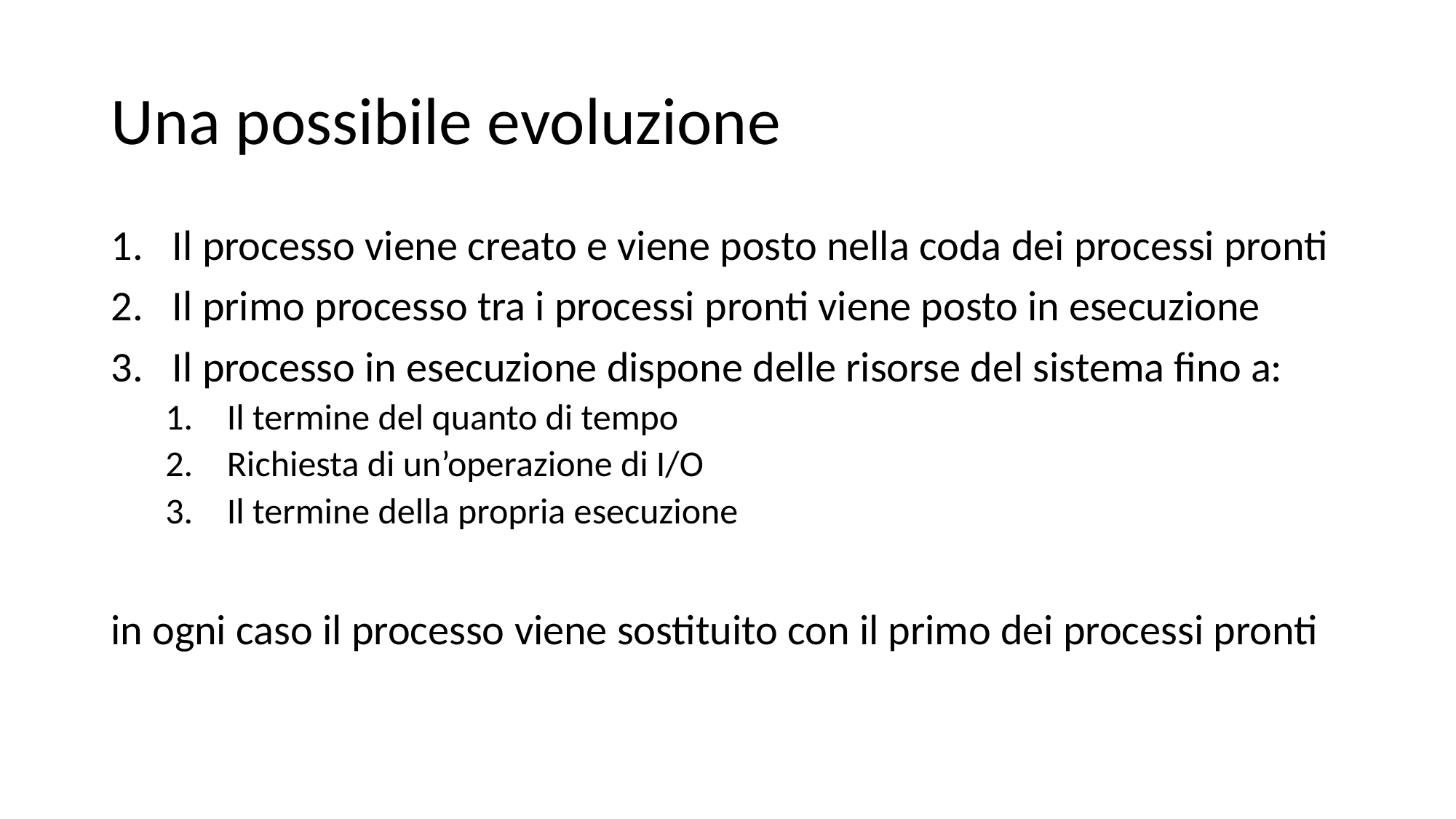

# Una possibile evoluzione
Il processo viene creato e viene posto nella coda dei processi pronti
Il primo processo tra i processi pronti viene posto in esecuzione
Il processo in esecuzione dispone delle risorse del sistema fino a:
Il termine del quanto di tempo
Richiesta di un’operazione di I/O
Il termine della propria esecuzione

in ogni caso il processo viene sostituito con il primo dei processi pronti